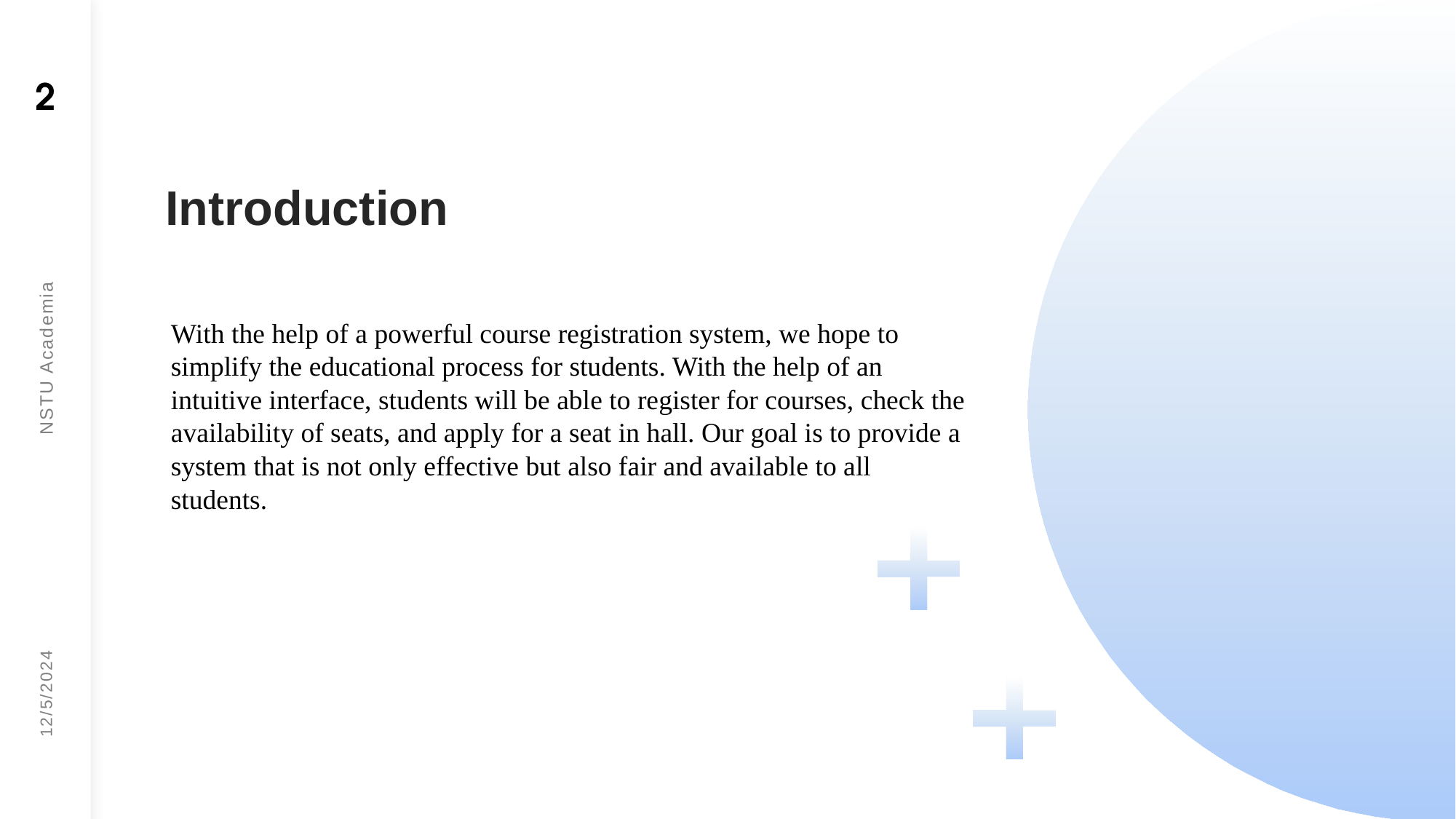

2
# Introduction
With the help of a powerful course registration system, we hope to simplify the educational process for students. With the help of an intuitive interface, students will be able to register for courses, check the availability of seats, and apply for a seat in hall. Our goal is to provide a system that is not only effective but also fair and available to all students.

NSTU Academia
12/5/2024